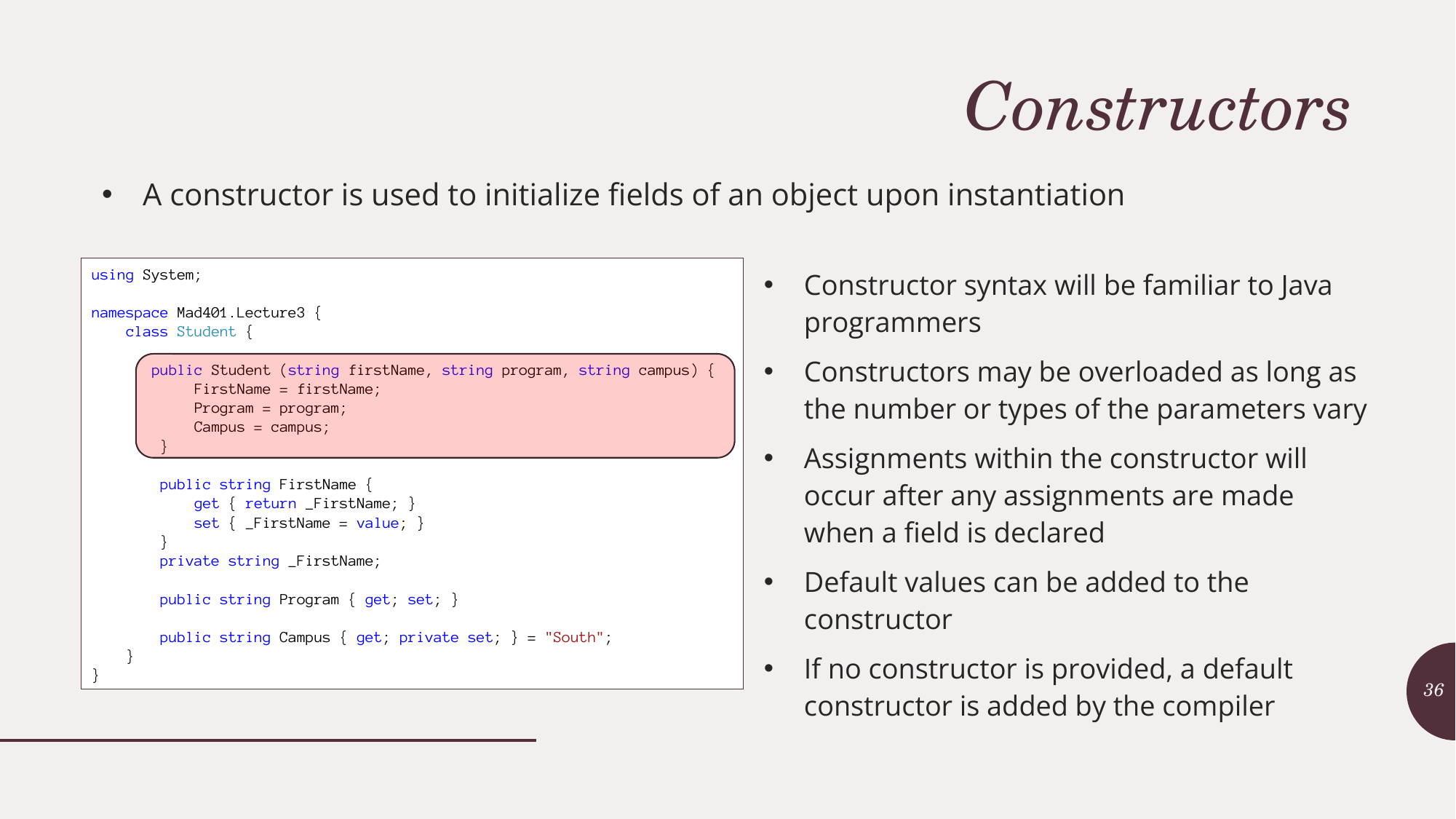

# Constructors
A constructor is used to initialize fields of an object upon instantiation
using System;

namespace Mad401.Lecture3 {
    class Student {

       public Student (string firstName, string program, string campus) {
            FirstName = firstName;
            Program = program;
            Campus = campus;
        }

        public string FirstName {
            get { return _FirstName; }
            set { _FirstName = value; }
        }
        private string _FirstName;

        public string Program { get; set; }

        public string Campus { get; private set; } = "South";
    }
}
Constructor syntax will be familiar to Java programmers
Constructors may be overloaded as long as the number or types of the parameters vary
Assignments within the constructor will occur after any assignments are made when a field is declared
Default values can be added to the constructor
If no constructor is provided, a default constructor is added by the compiler

36